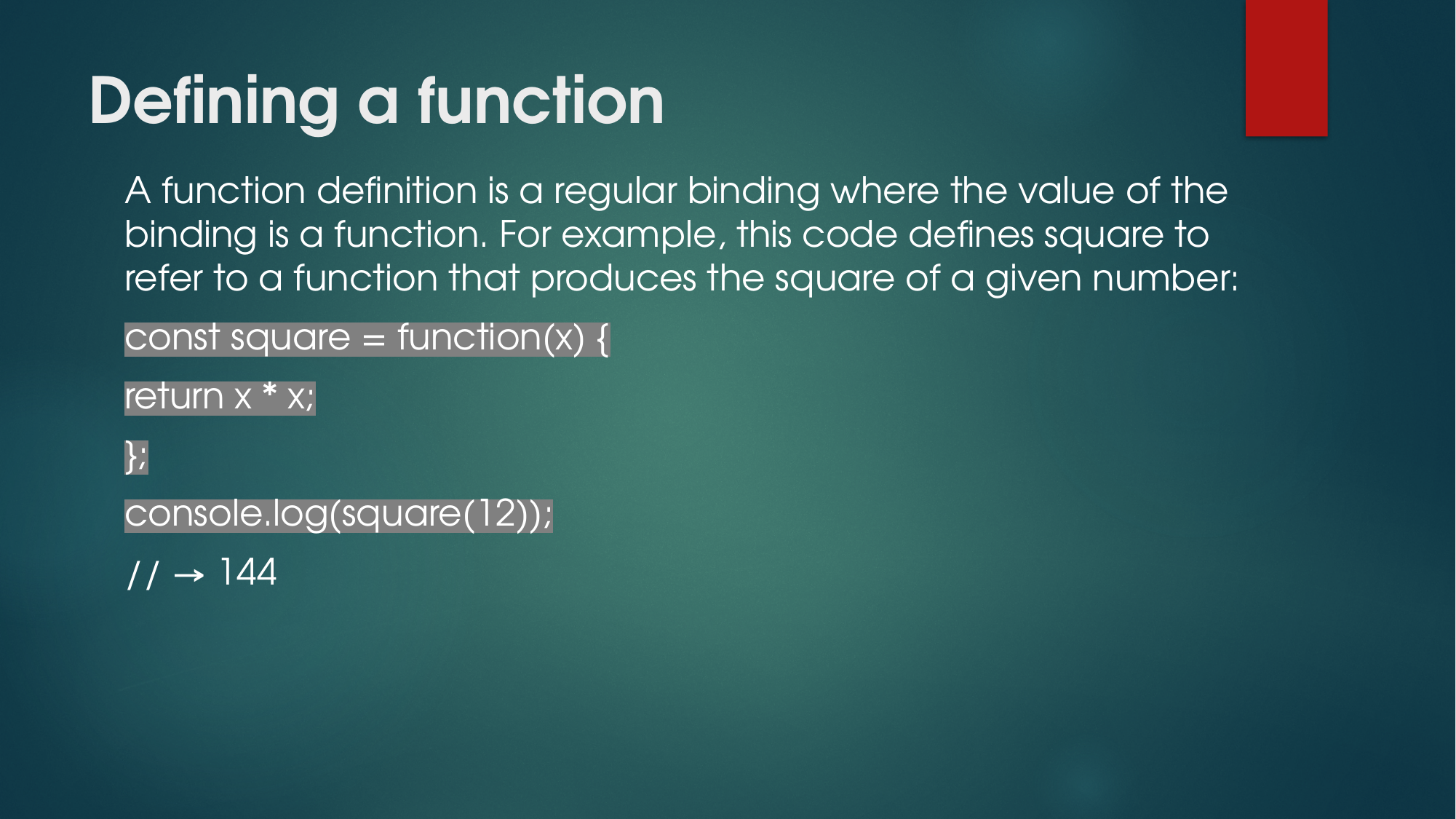

# Defining a function
A function definition is a regular binding where the value of the binding is a function. For example, this code defines square to refer to a function that produces the square of a given number:
const square = function(x) {
return x * x;
};
console.log(square(12));
// → 144